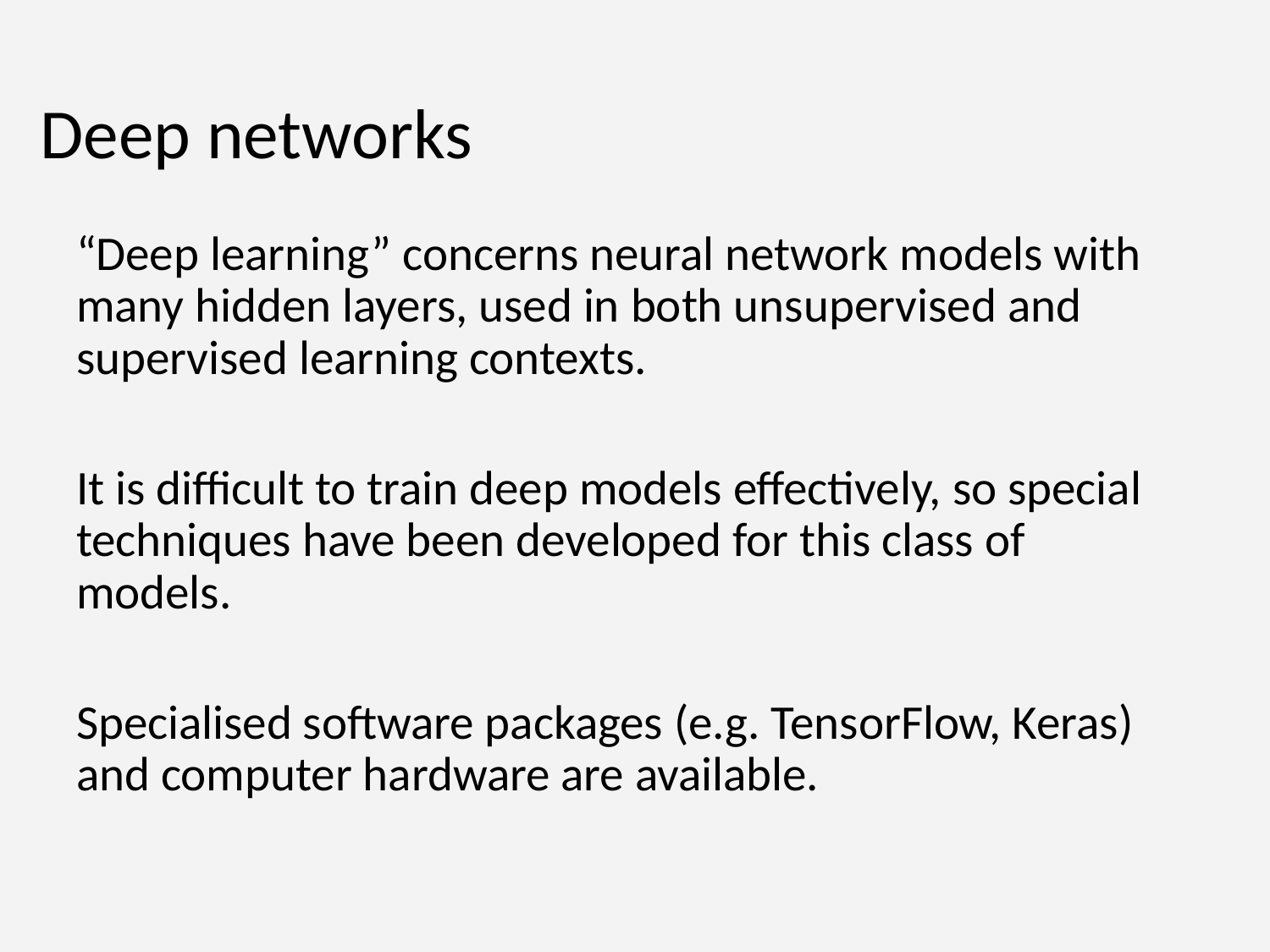

# Deep networks
“Deep learning” concerns neural network models with many hidden layers, used in both unsupervised and supervised learning contexts.

It is difficult to train deep models effectively, so special techniques have been developed for this class of models.

Specialised software packages (e.g. TensorFlow, Keras) and computer hardware are available.